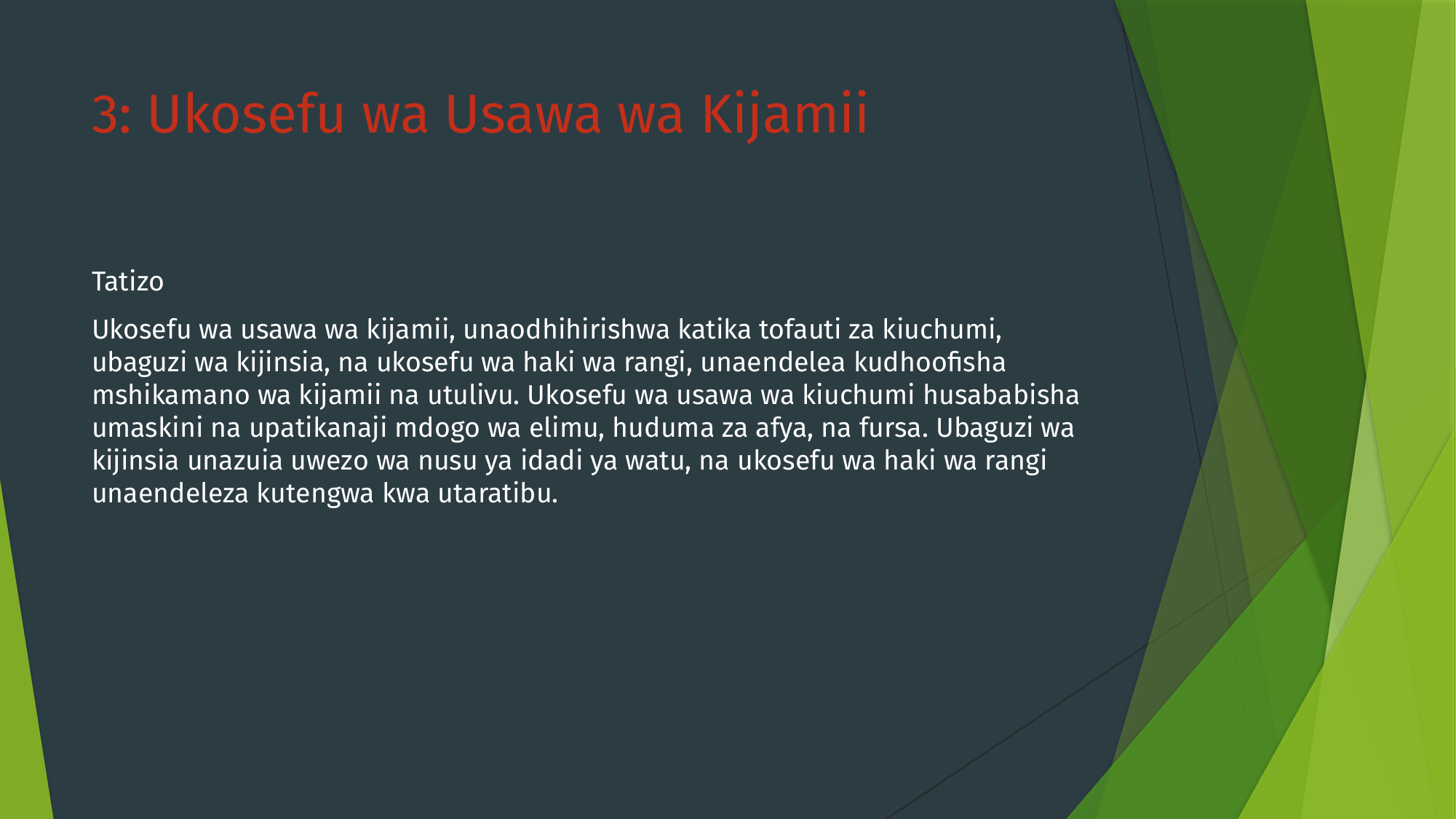

# 3: Ukosefu wa Usawa wa Kijamii
Tatizo
Ukosefu wa usawa wa kijamii, unaodhihirishwa katika tofauti za kiuchumi, ubaguzi wa kijinsia, na ukosefu wa haki wa rangi, unaendelea kudhoofisha mshikamano wa kijamii na utulivu. Ukosefu wa usawa wa kiuchumi husababisha umaskini na upatikanaji mdogo wa elimu, huduma za afya, na fursa. Ubaguzi wa kijinsia unazuia uwezo wa nusu ya idadi ya watu, na ukosefu wa haki wa rangi unaendeleza kutengwa kwa utaratibu.